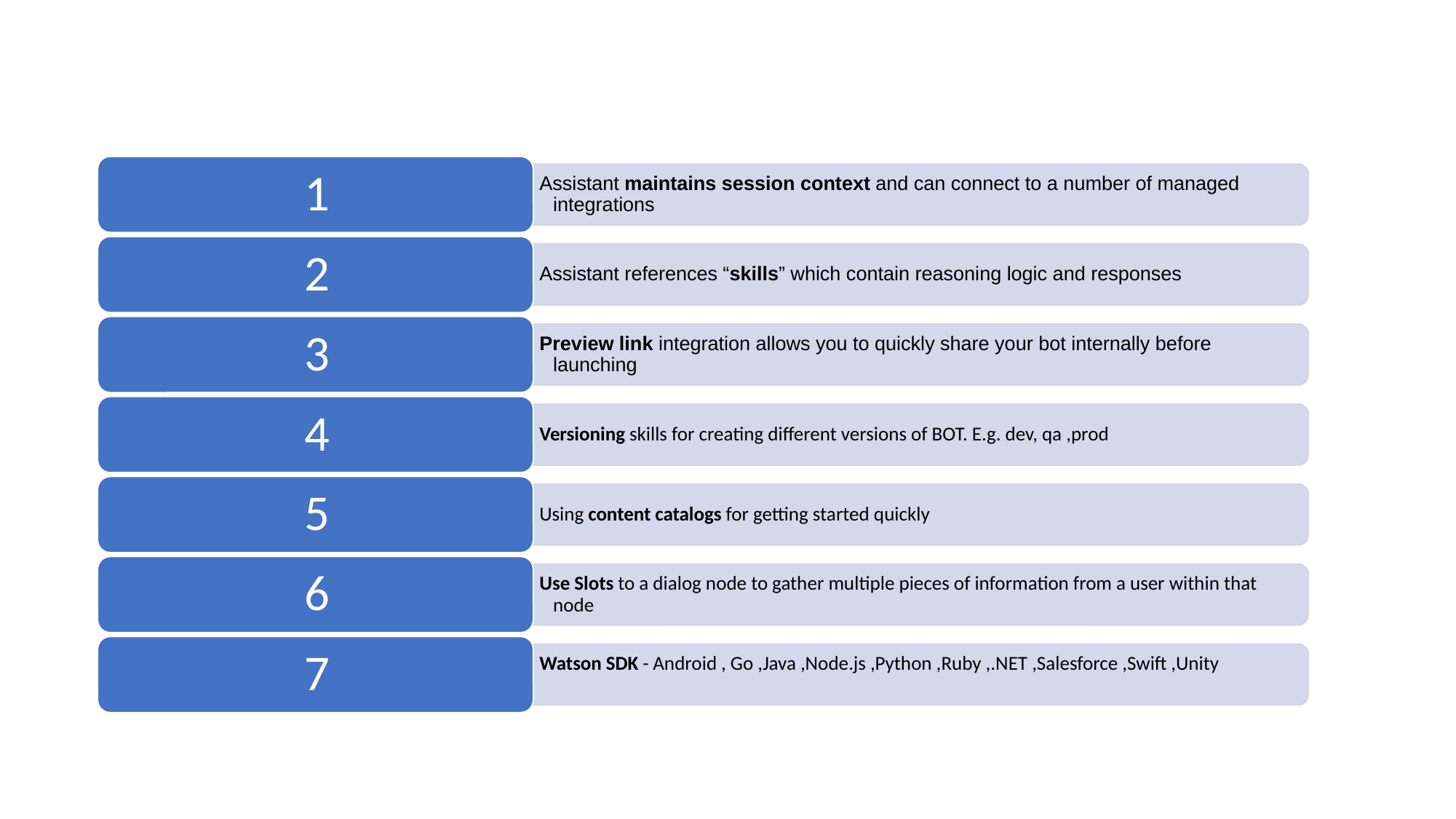

Key Features
Assistant maintains session context and can connect to a number of managed integrations
1
Assistant references “skills” which contain reasoning logic and responses
2
Preview link integration allows you to quickly share your bot internally before launching
3
Versioning skills for creating different versions of BOT. E.g. dev, qa ,prod
4
Using content catalogs for getting started quickly
5
Use Slots to a dialog node to gather multiple pieces of information from a user within that node
6
Watson SDK - Android , Go ,Java ,Node.js ,Python ,Ruby ,.NET ,Salesforce ,Swift ,Unity
7